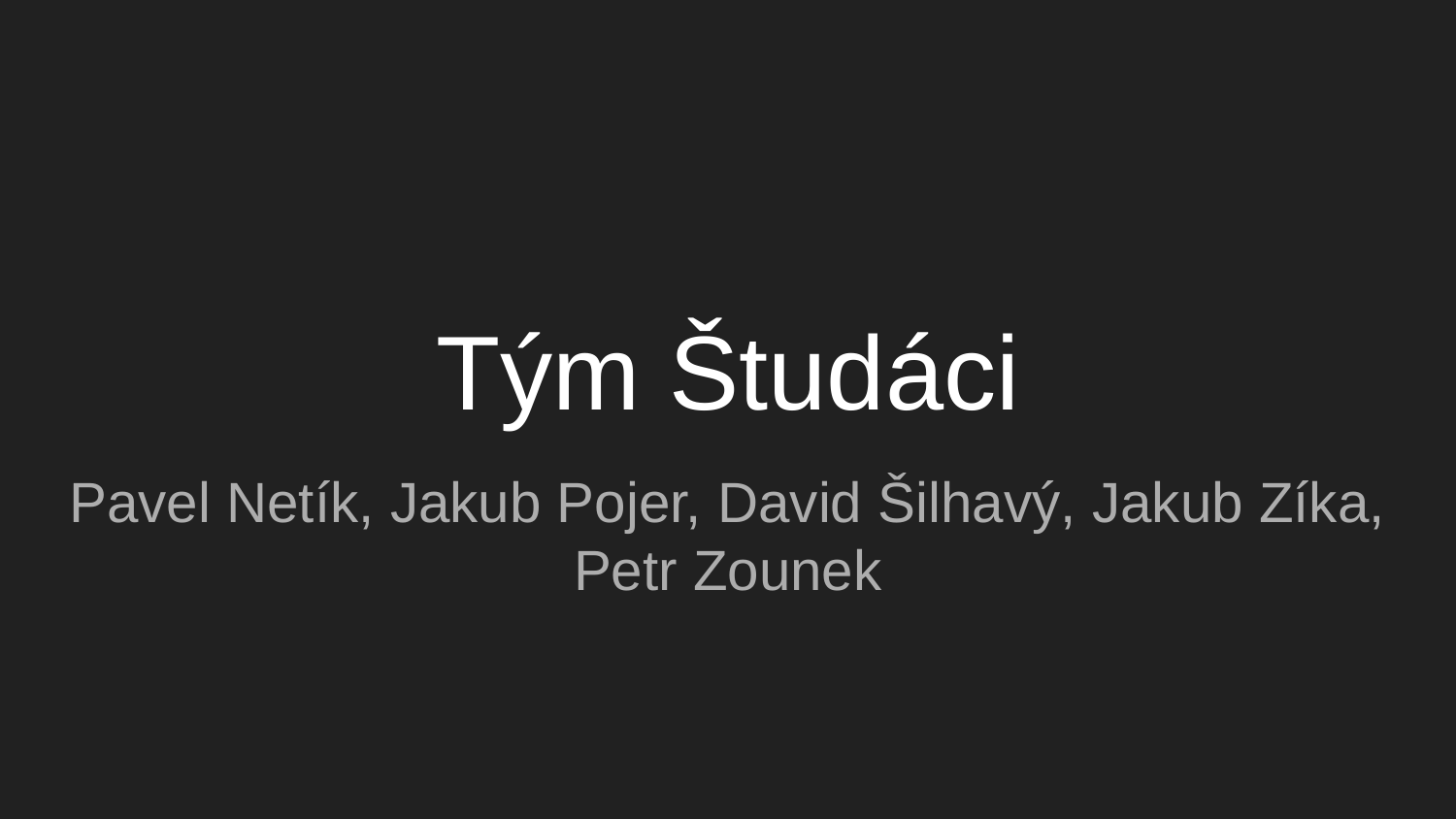

# Tým Študáci
Pavel Netík, Jakub Pojer, David Šilhavý, Jakub Zíka, Petr Zounek